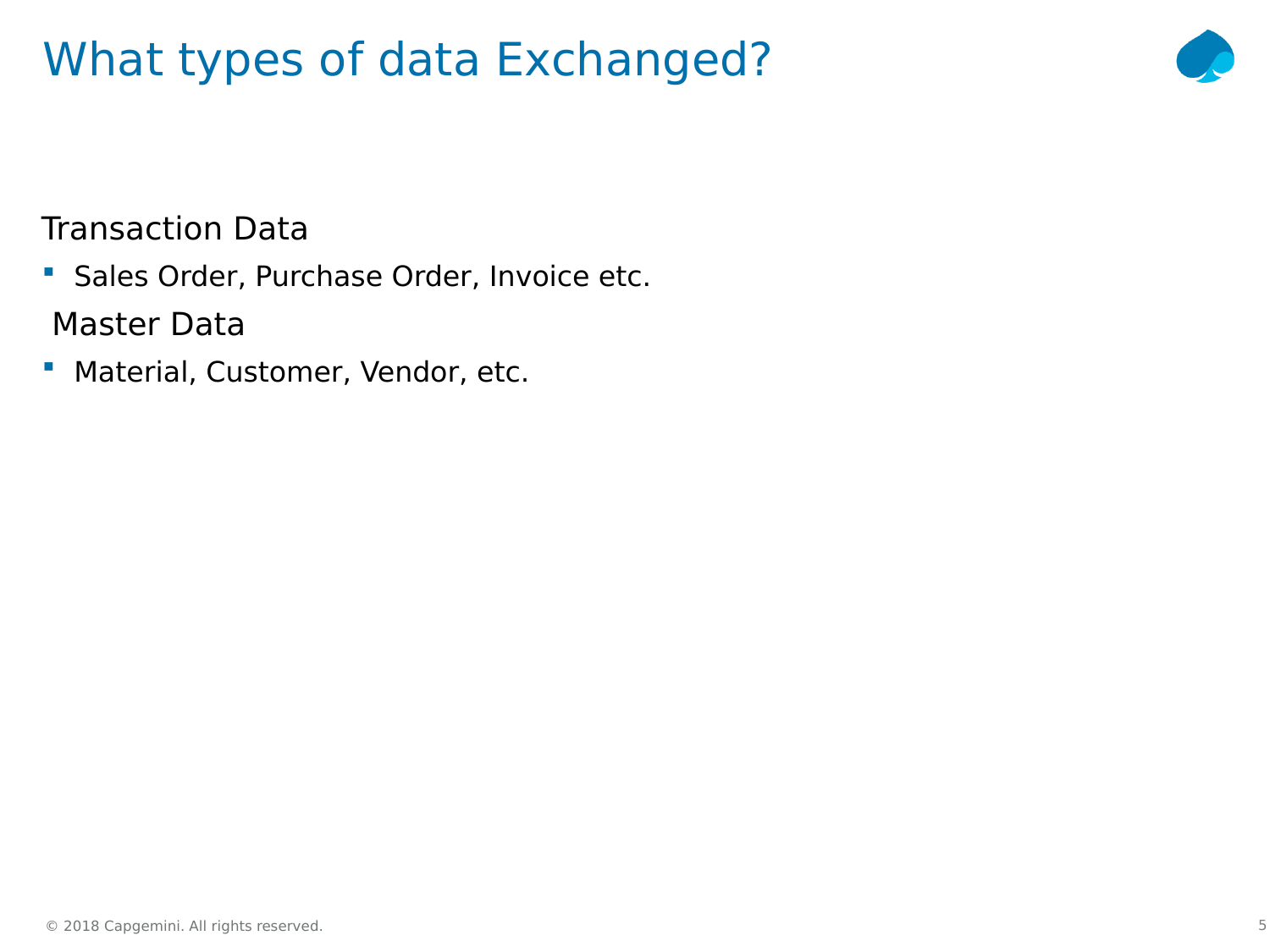

# What types of data Exchanged?
Transaction Data
Sales Order, Purchase Order, Invoice etc.
 Master Data
Material, Customer, Vendor, etc.